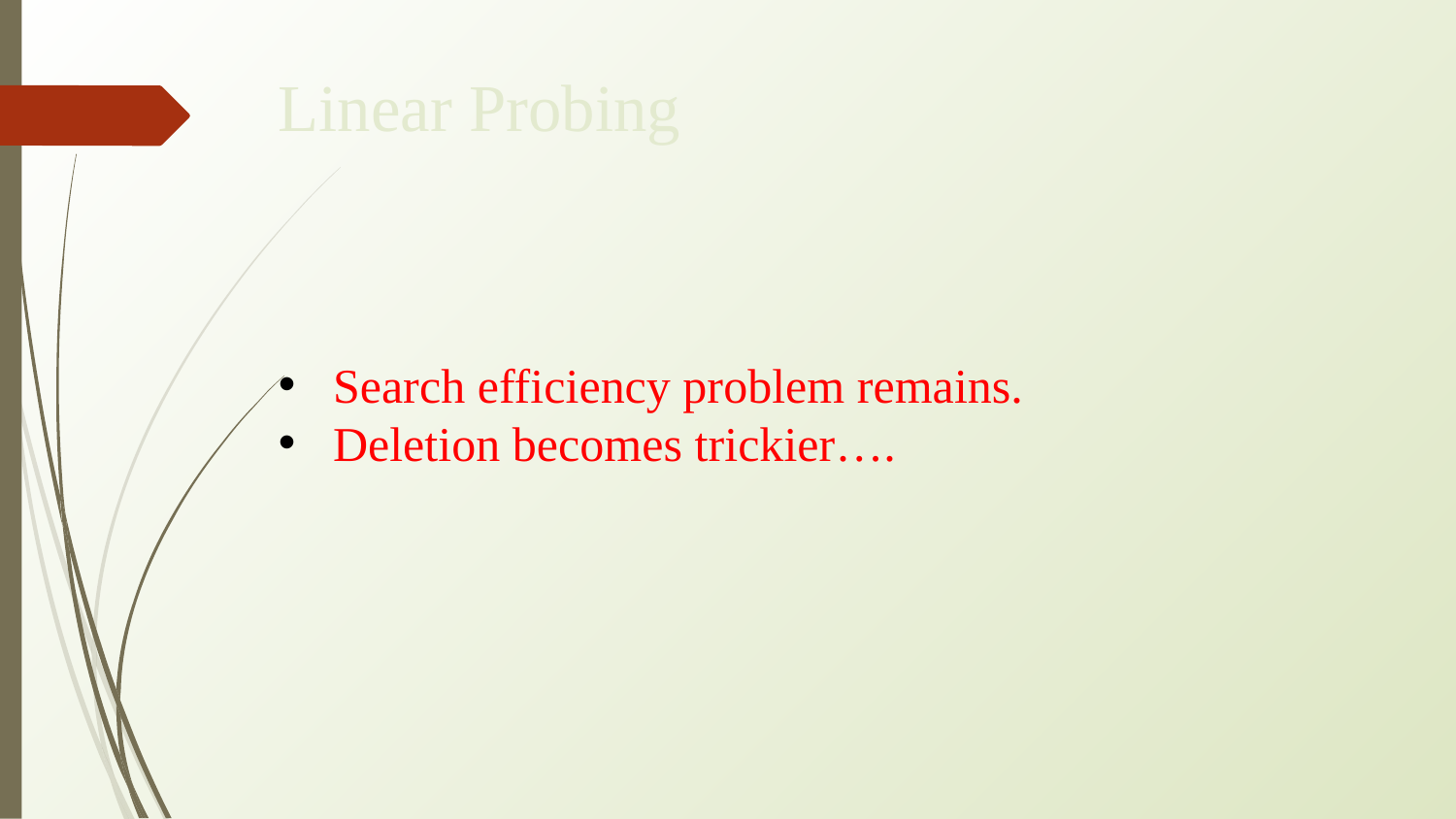

Linear Probing

Search efficiency problem remains.
Deletion becomes trickier….